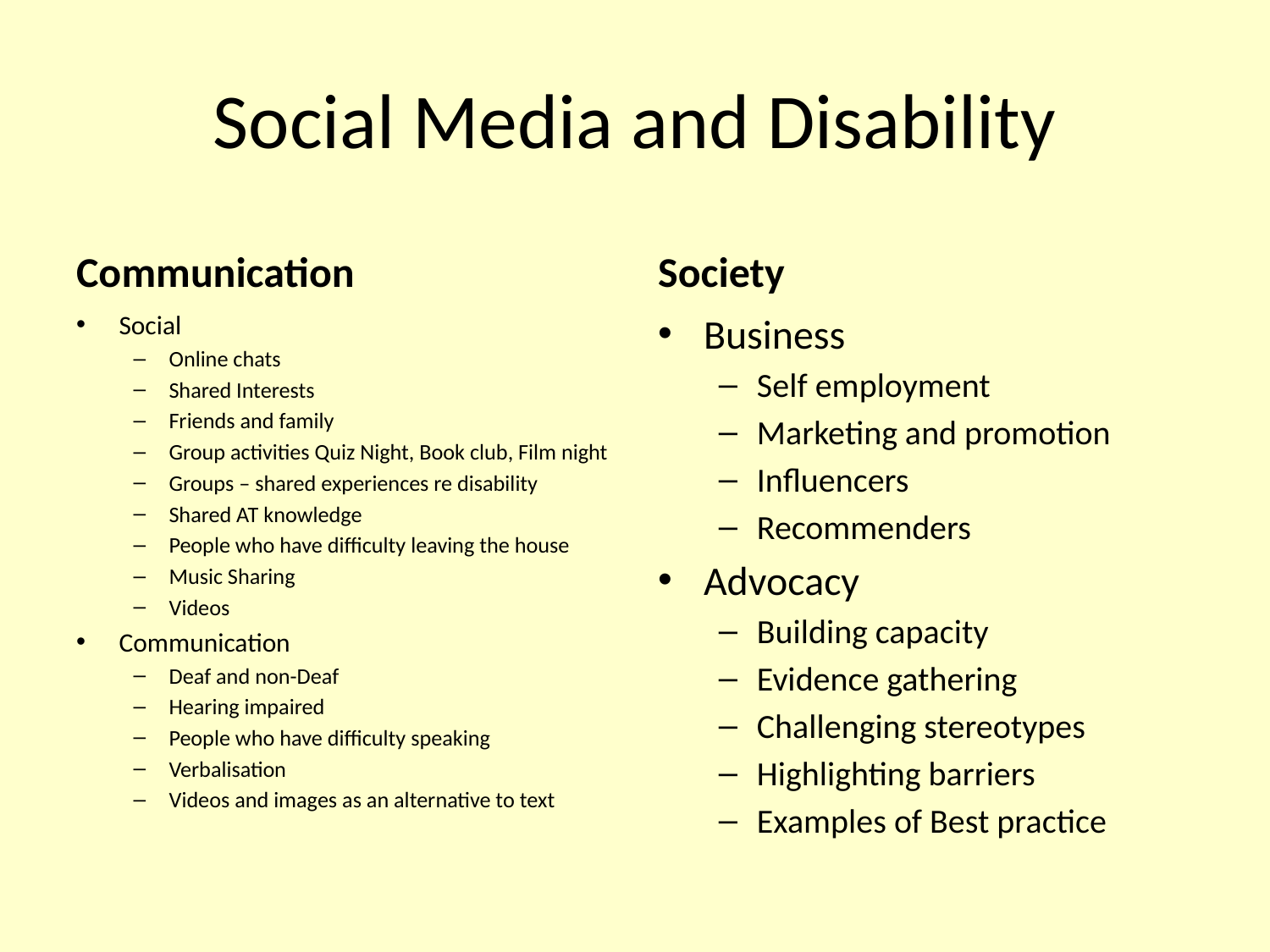

# Social Media and Disability
Communication
Society
Social
Online chats
Shared Interests
Friends and family
Group activities Quiz Night, Book club, Film night
Groups – shared experiences re disability
Shared AT knowledge
People who have difficulty leaving the house
Music Sharing
Videos
Communication
Deaf and non-Deaf
Hearing impaired
People who have difficulty speaking
Verbalisation
Videos and images as an alternative to text

Business
Self employment
Marketing and promotion
Influencers
Recommenders
Advocacy
Building capacity
Evidence gathering
Challenging stereotypes
Highlighting barriers
Examples of Best practice